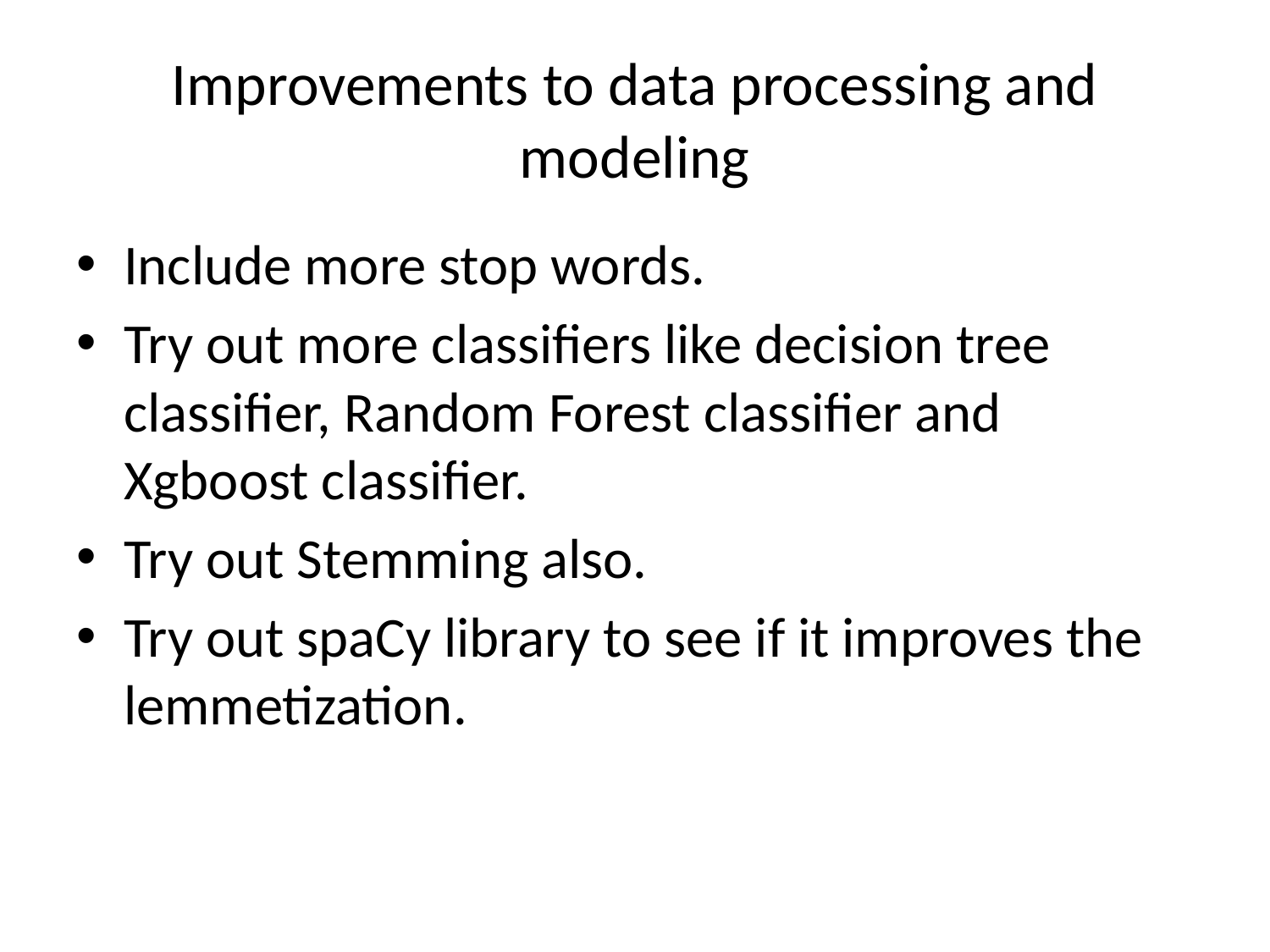

# Improvements to data processing and modeling
Include more stop words.
Try out more classifiers like decision tree classifier, Random Forest classifier and Xgboost classifier.
Try out Stemming also.
Try out spaCy library to see if it improves the lemmetization.